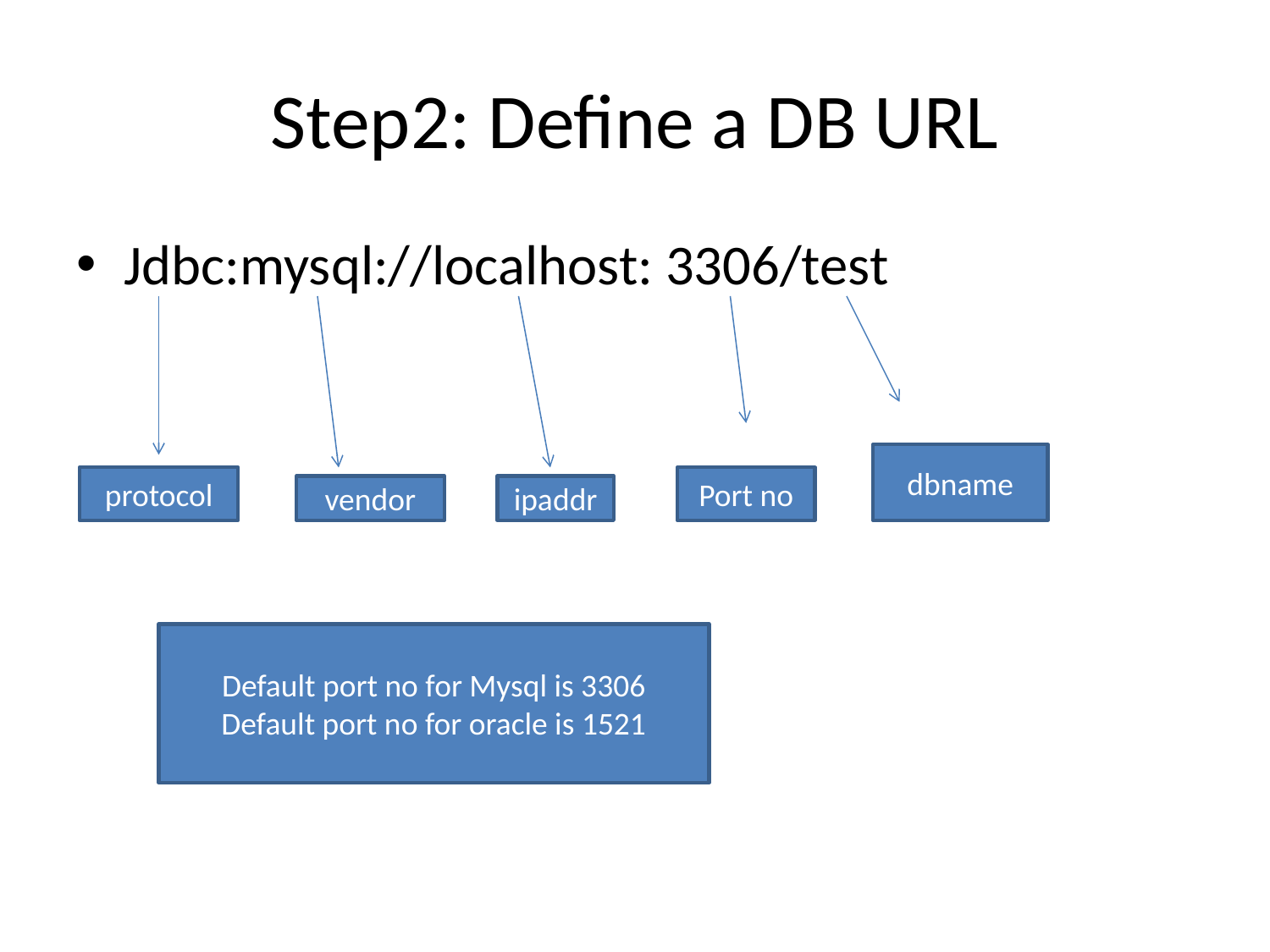

# Step2: Define a DB URL
Jdbc:mysql://localhost: 3306/test
dbname
protocol
Port no
vendor
ipaddr
Default port no for Mysql is 3306
Default port no for oracle is 1521